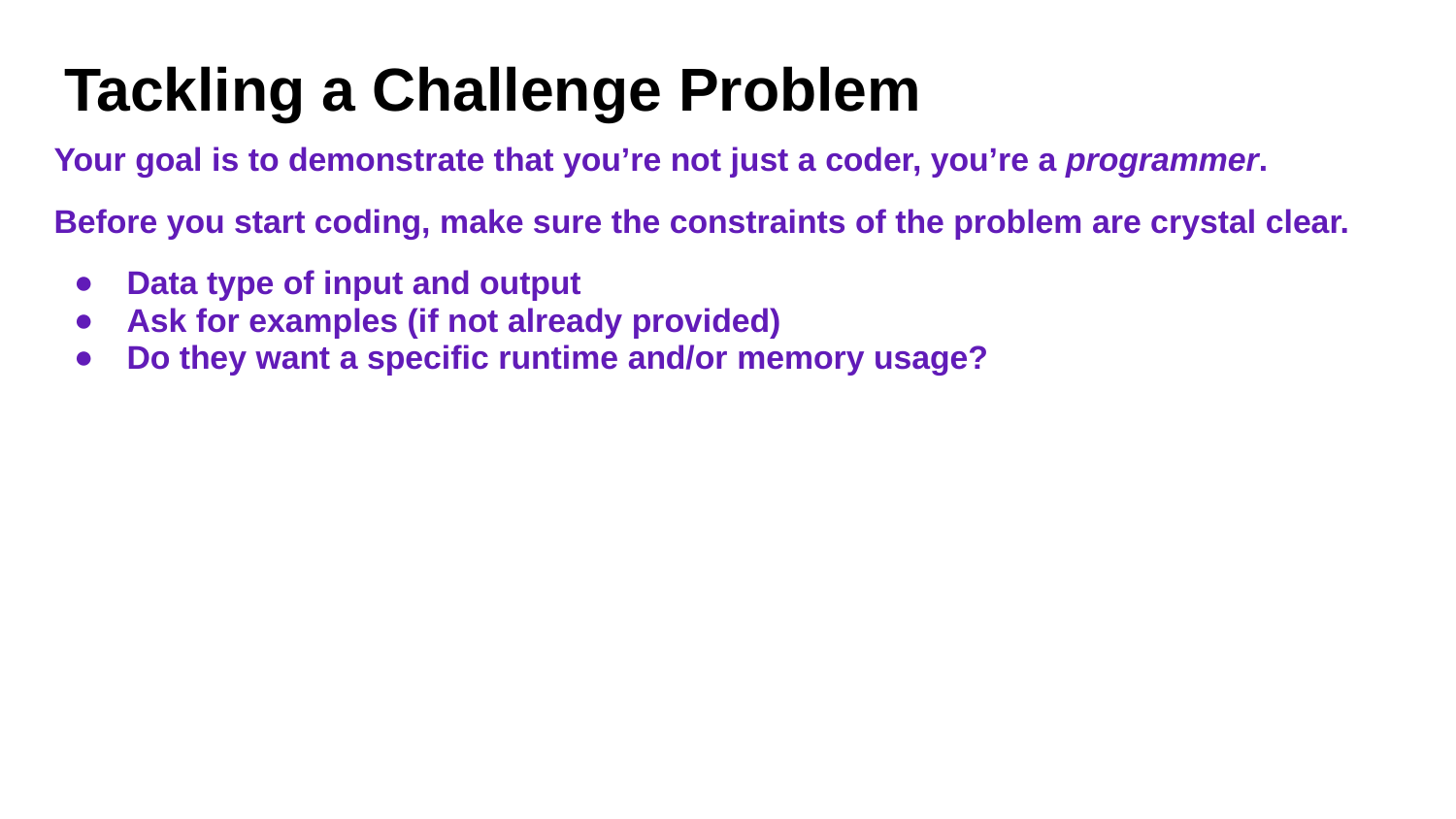

# Tackling a Challenge Problem
Your goal is to demonstrate that you’re not just a coder, you’re a programmer.
Before you start coding, make sure the constraints of the problem are crystal clear.
Data type of input and output
Ask for examples (if not already provided)
Do they want a specific runtime and/or memory usage?